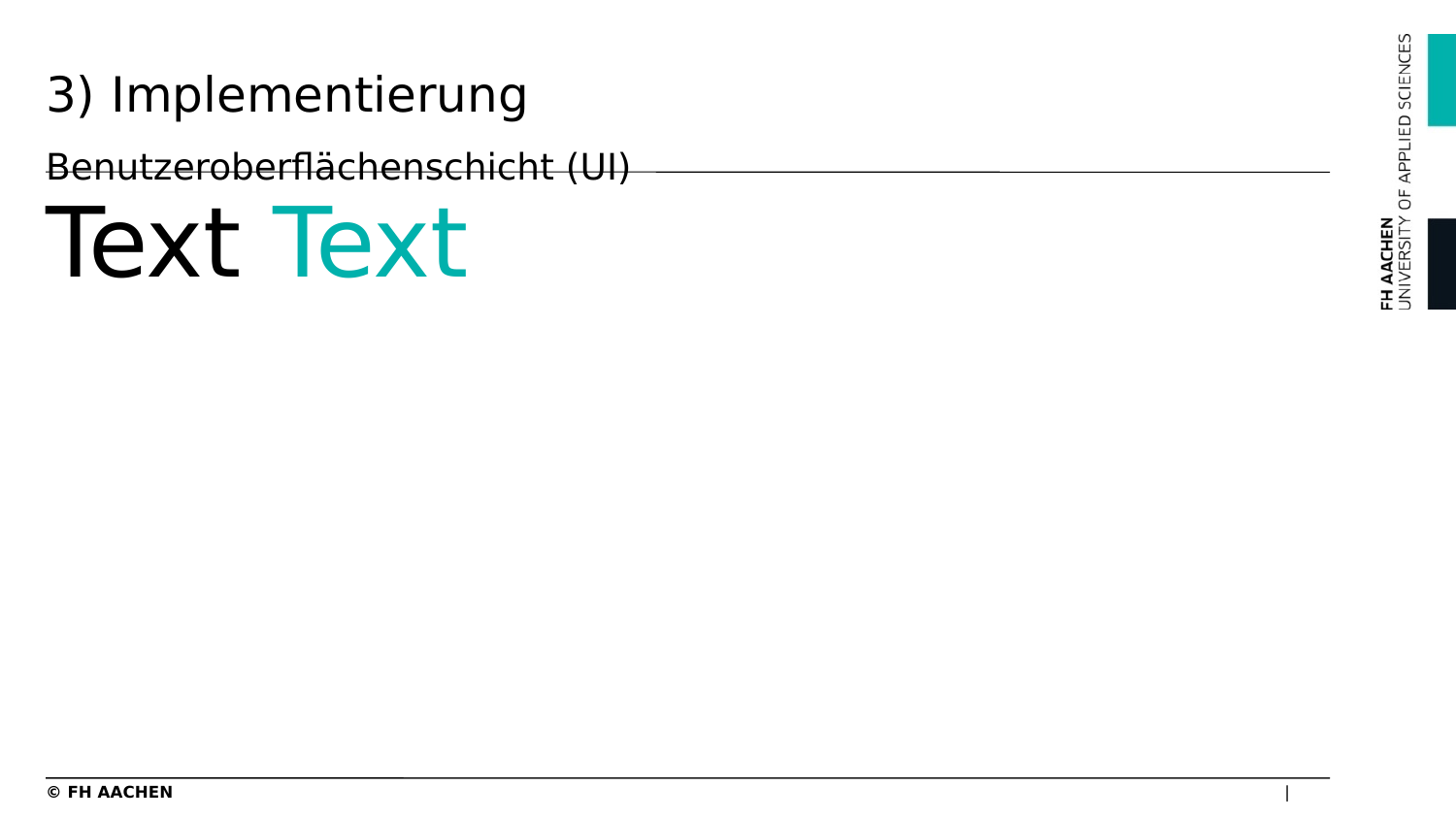

# 3) Implementierung Benutzeroberflächenschicht (UI)
Text Text
© FH AACHEN
  |
12